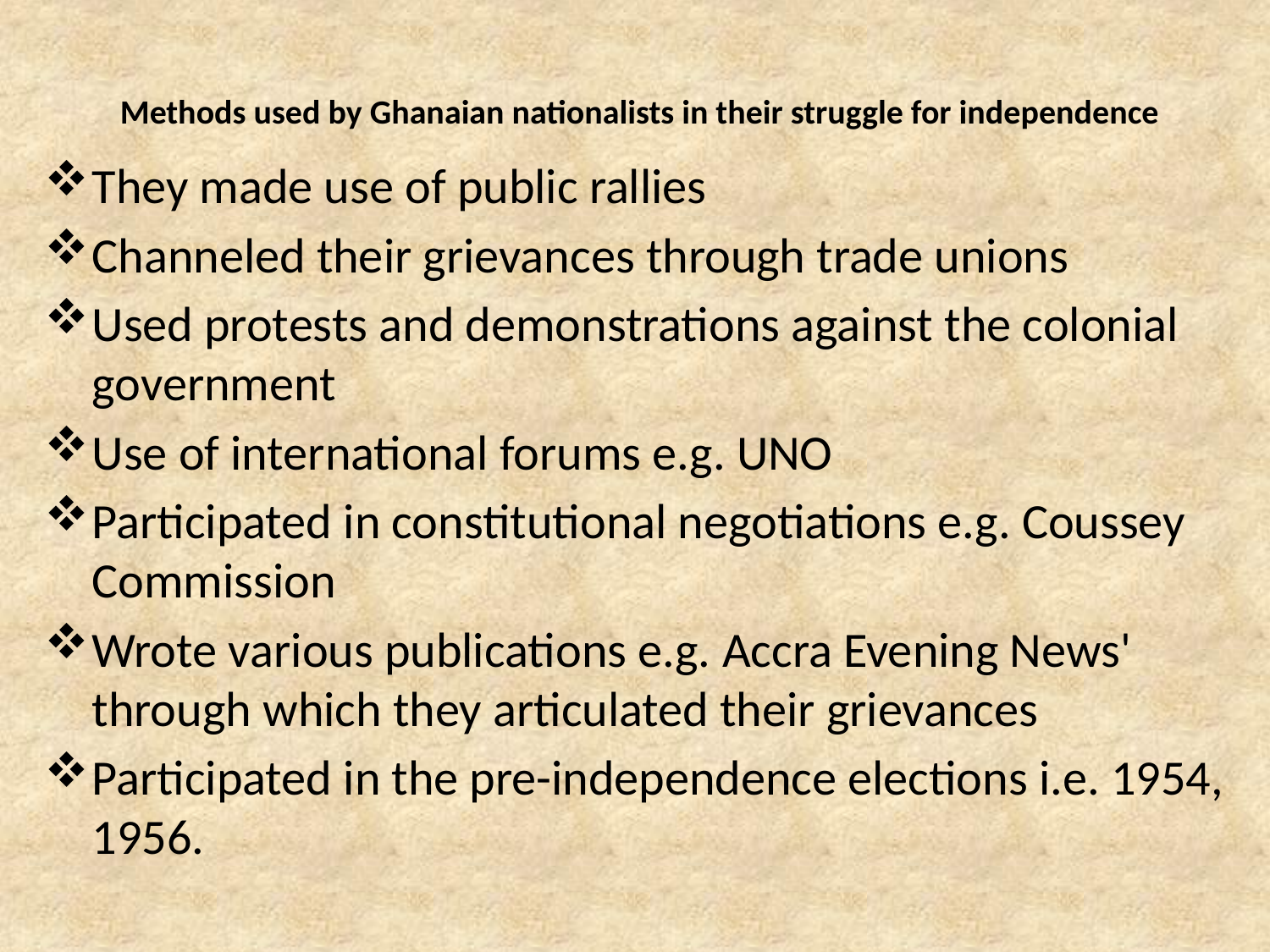

# Methods used by Ghanaian nationalists in their struggle for independence
They made use of public rallies
Channeled their grievances through trade unions
Used protests and demonstrations against the colonial government
Use of international forums e.g. UNO
Participated in constitutional negotiations e.g. Coussey Commission
Wrote various publications e.g. Accra Evening News' through which they articulated their grievances
Participated in the pre-independence elections i.e. 1954, 1956.